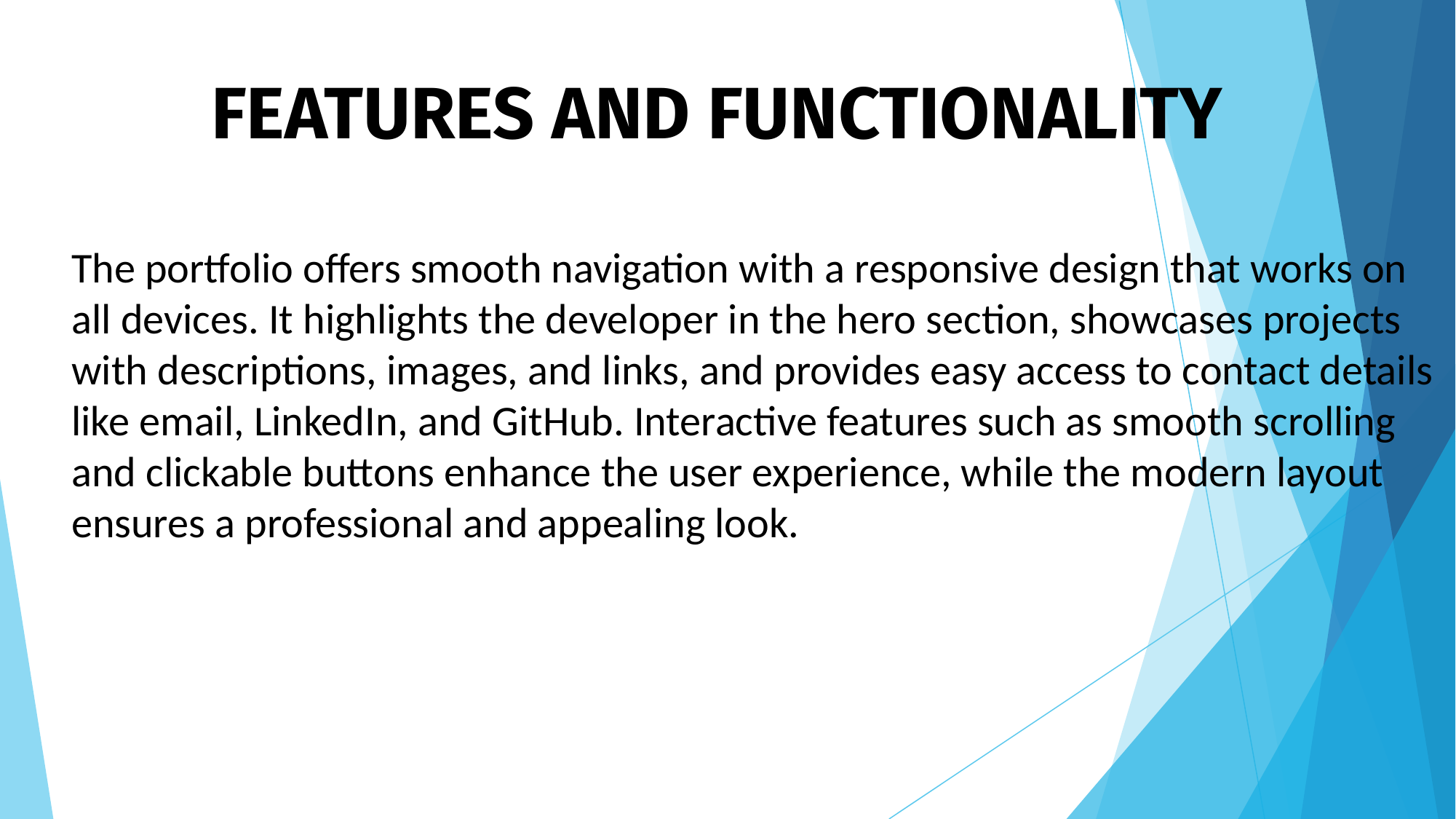

# FEATURES AND FUNCTIONALITY
The portfolio offers smooth navigation with a responsive design that works on all devices. It highlights the developer in the hero section, showcases projects with descriptions, images, and links, and provides easy access to contact details like email, LinkedIn, and GitHub. Interactive features such as smooth scrolling and clickable buttons enhance the user experience, while the modern layout ensures a professional and appealing look.